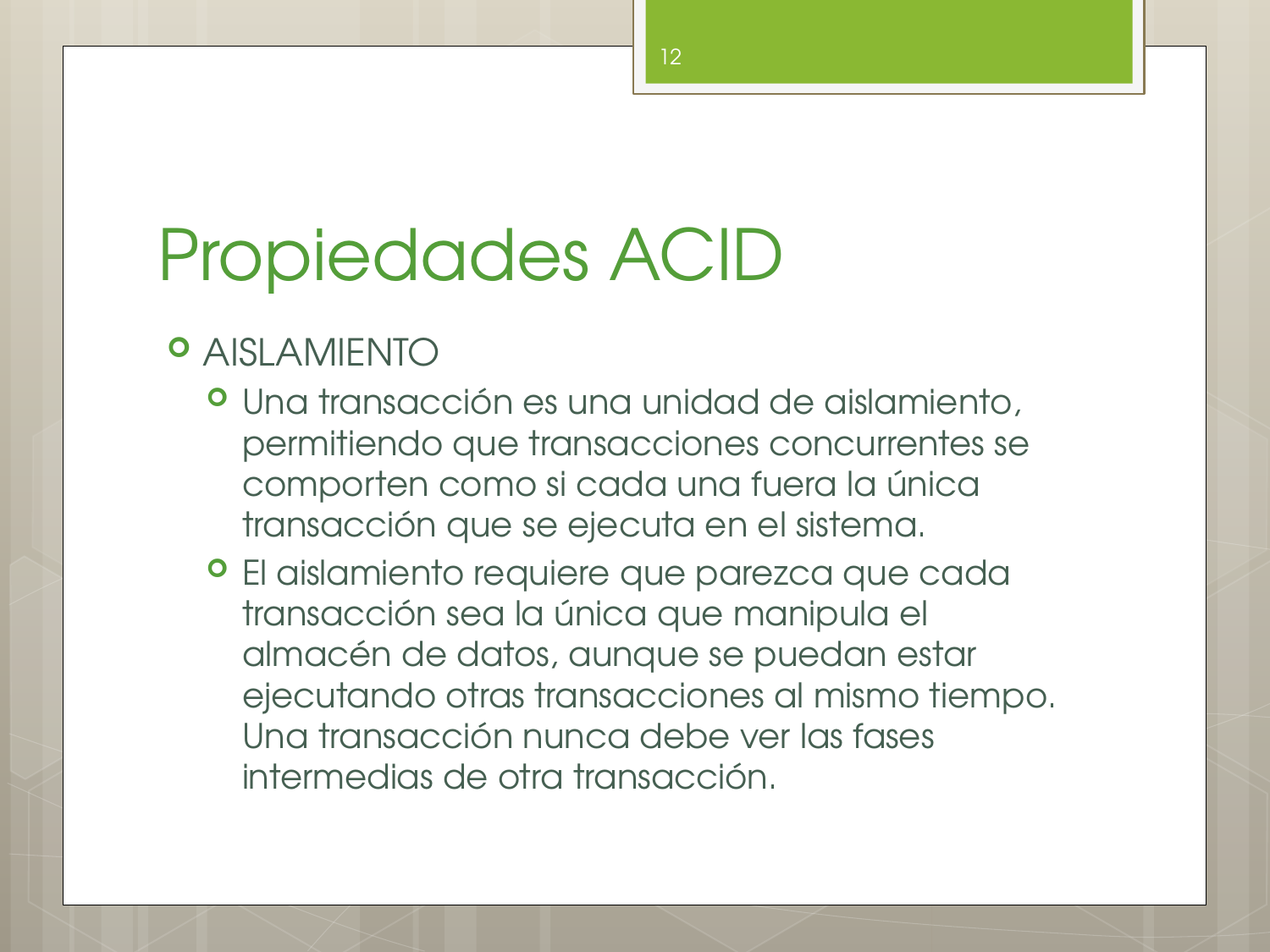

12
# Propiedades ACID
AISLAMIENTO
Una transacción es una unidad de aislamiento, permitiendo que transacciones concurrentes se comporten como si cada una fuera la única transacción que se ejecuta en el sistema.
El aislamiento requiere que parezca que cada transacción sea la única que manipula el almacén de datos, aunque se puedan estar ejecutando otras transacciones al mismo tiempo. Una transacción nunca debe ver las fases intermedias de otra transacción.